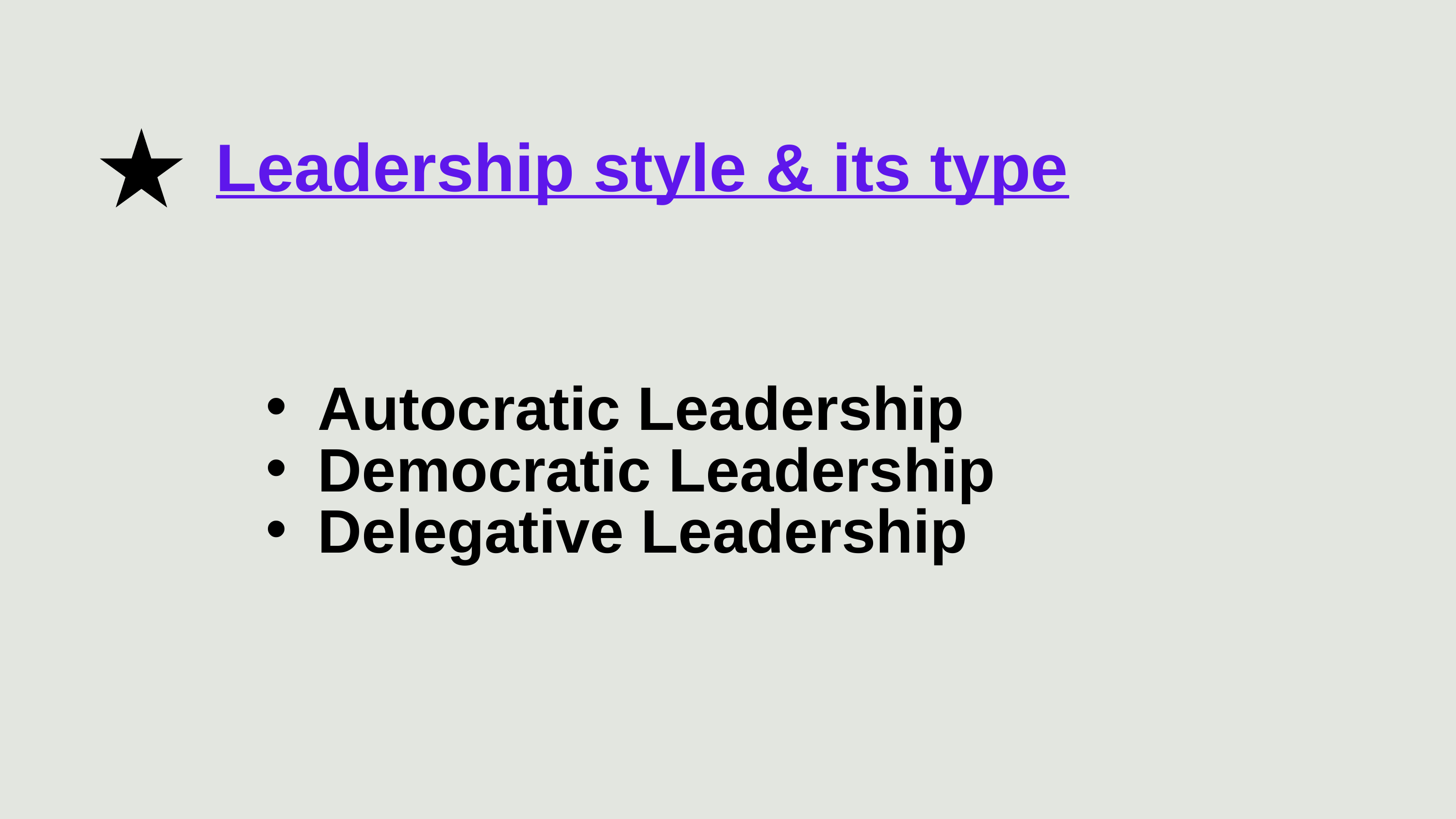

Leadership style & its type
Autocratic Leadership
Democratic Leadership
Delegative Leadership